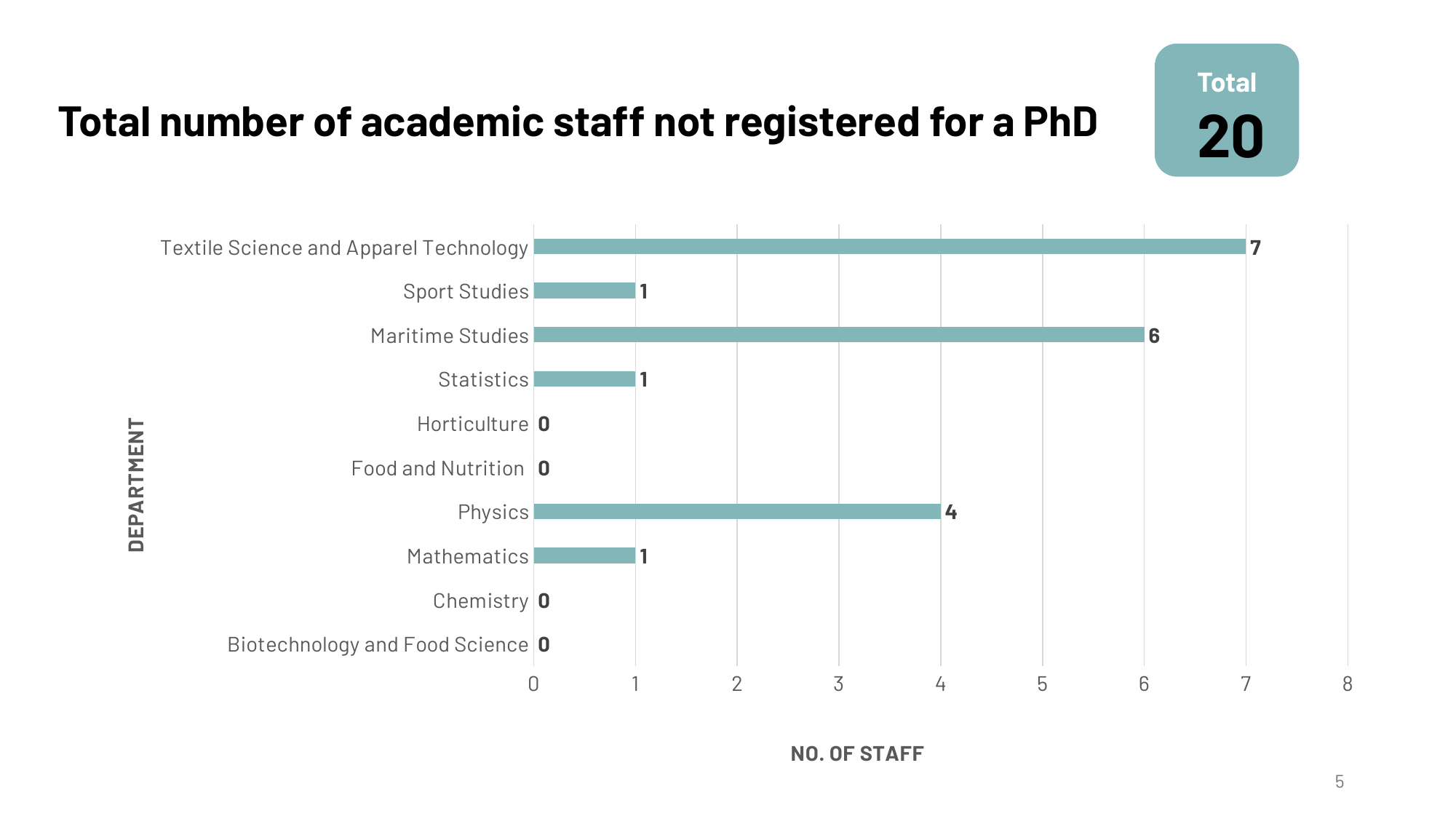

# Total number of academic staff not registered for a PhD

Total
20

### Chart

| Category |  |
|---|---|
| Biotechnology and Food Science | 0.0 |
| Chemistry | 0.0 |
| Mathematics | 1.0 |
| Physics | 4.0 |
| Food and Nutrition  | 0.0 |
| Horticulture | 0.0 |
| Statistics | 1.0 |
| Maritime Studies | 6.0 |
| Sport Studies | 1.0 |
| Textile Science and Apparel Technology | 7.0 |
| Biotechnology and Food Science | 0 |
| --- | --- |
| Chemistry | 0 |
| Mathematics | 1 |
| Physics | 4 |
| Food and Nutrition | 0 |
| Horticulture | 0 |
| Statistics | 1 |
| Maritime Studies | 6 |
| Sport Studies | 1 |
| Textile Science and Apparel Technology | 7 |
| TOTAL | 20 |
5